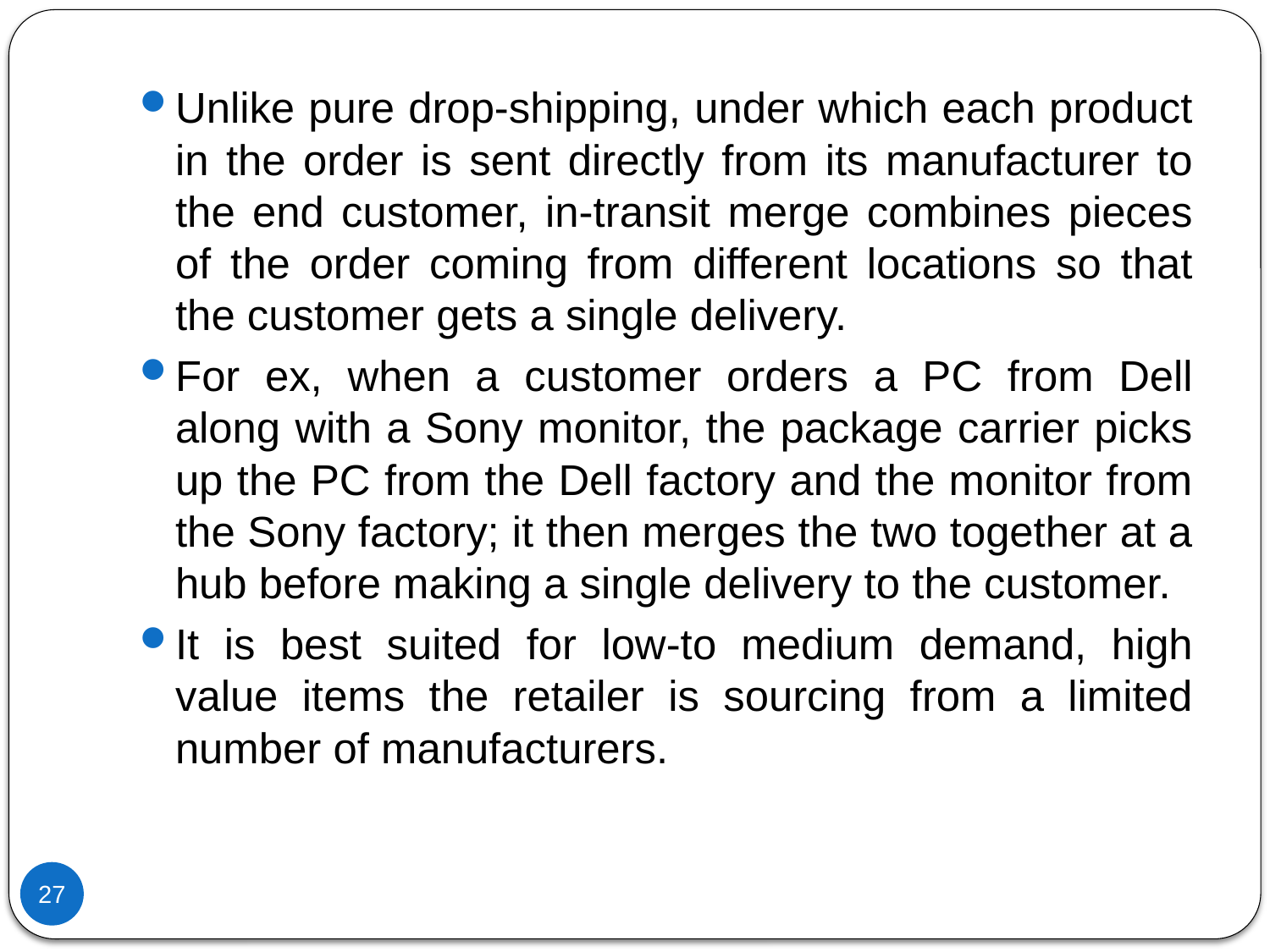

Unlike pure drop-shipping, under which each product in the order is sent directly from its manufacturer to the end customer, in-transit merge combines pieces of the order coming from different locations so that the customer gets a single delivery.
For ex, when a customer orders a PC from Dell along with a Sony monitor, the package carrier picks up the PC from the Dell factory and the monitor from the Sony factory; it then merges the two together at a hub before making a single delivery to the customer.
It is best suited for low-to medium demand, high value items the retailer is sourcing from a limited number of manufacturers.

27